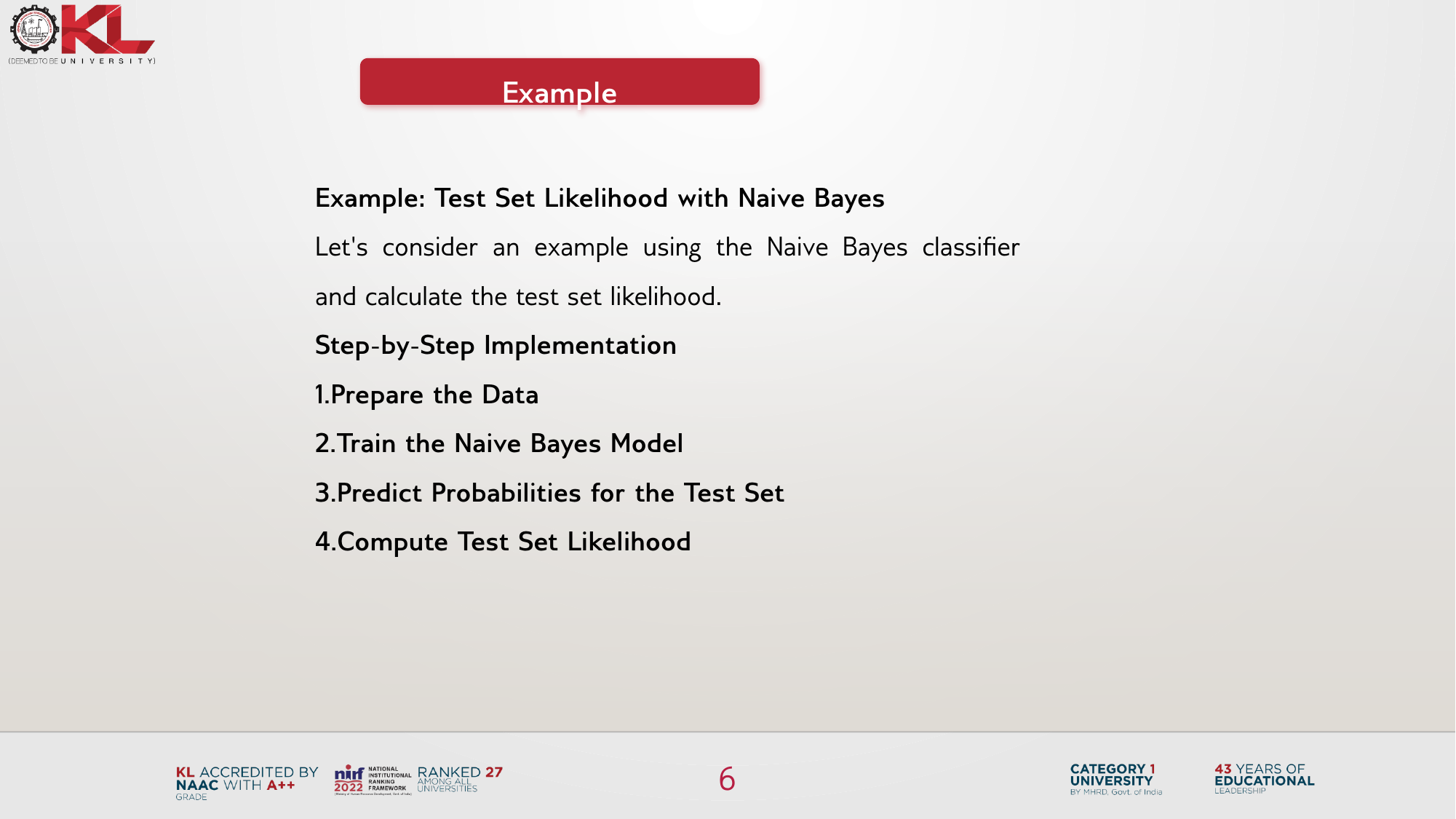

Example
Example: Test Set Likelihood with Naive Bayes
Let's consider an example using the Naive Bayes classifier and calculate the test set likelihood.
Step-by-Step Implementation
Prepare the Data
Train the Naive Bayes Model
Predict Probabilities for the Test Set
Compute Test Set Likelihood
6